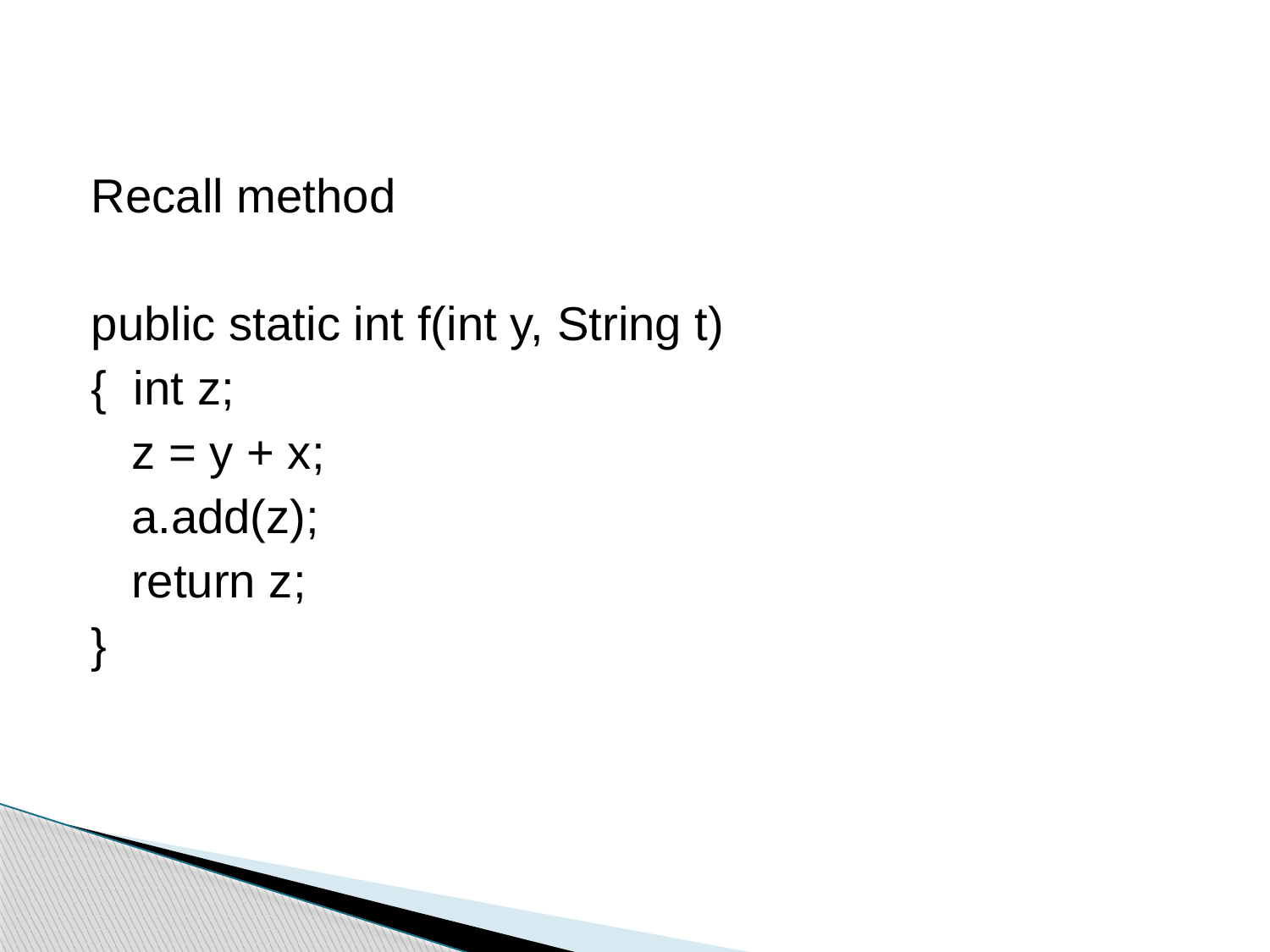

Recall method

public static int f(int y, String t)
{  int z;
   z = y + x;
   a.add(z);
   return z;
}